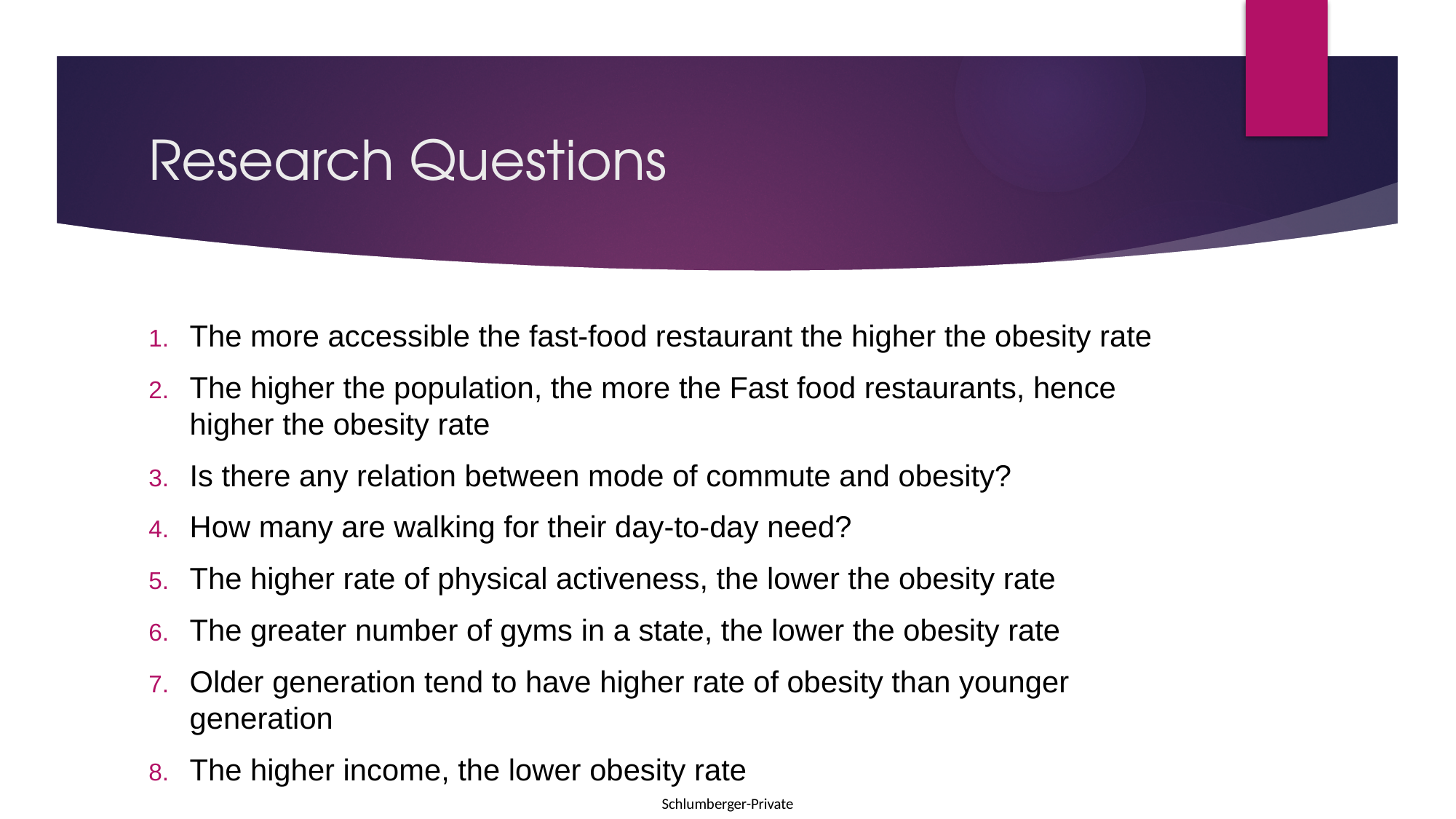

# Research Questions
The more accessible the fast-food restaurant the higher the obesity rate
The higher the population, the more the Fast food restaurants, hence higher the obesity rate
Is there any relation between mode of commute and obesity?
How many are walking for their day-to-day need?
The higher rate of physical activeness, the lower the obesity rate
The greater number of gyms in a state, the lower the obesity rate
Older generation tend to have higher rate of obesity than younger generation
The higher income, the lower obesity rate